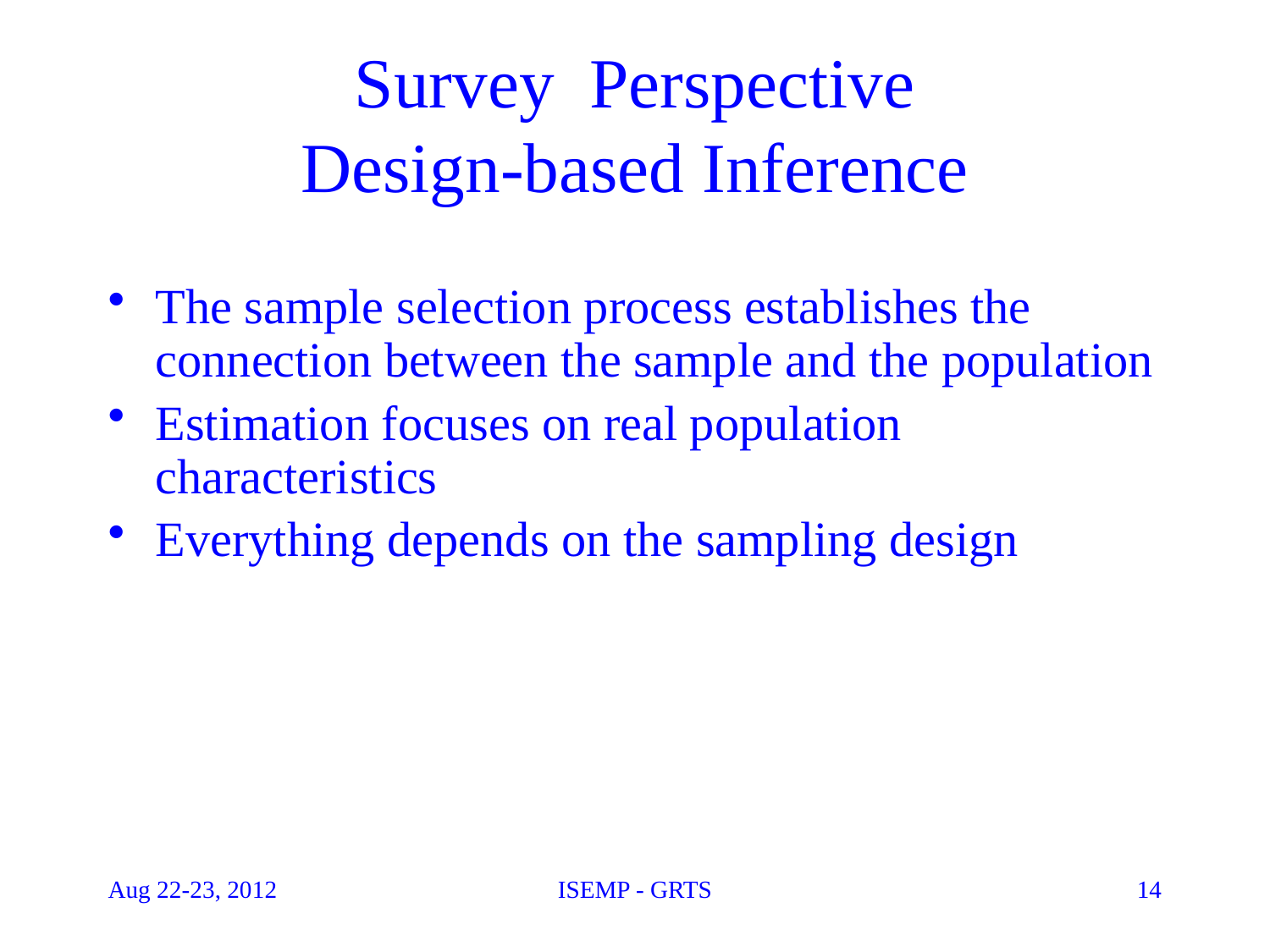

# Survey  Perspective Design-based Inference
The sample selection process establishes the connection between the sample and the population
Estimation focuses on real population characteristics
Everything depends on the sampling design

Aug 22-23, 2012
ISEMP - GRTS
14